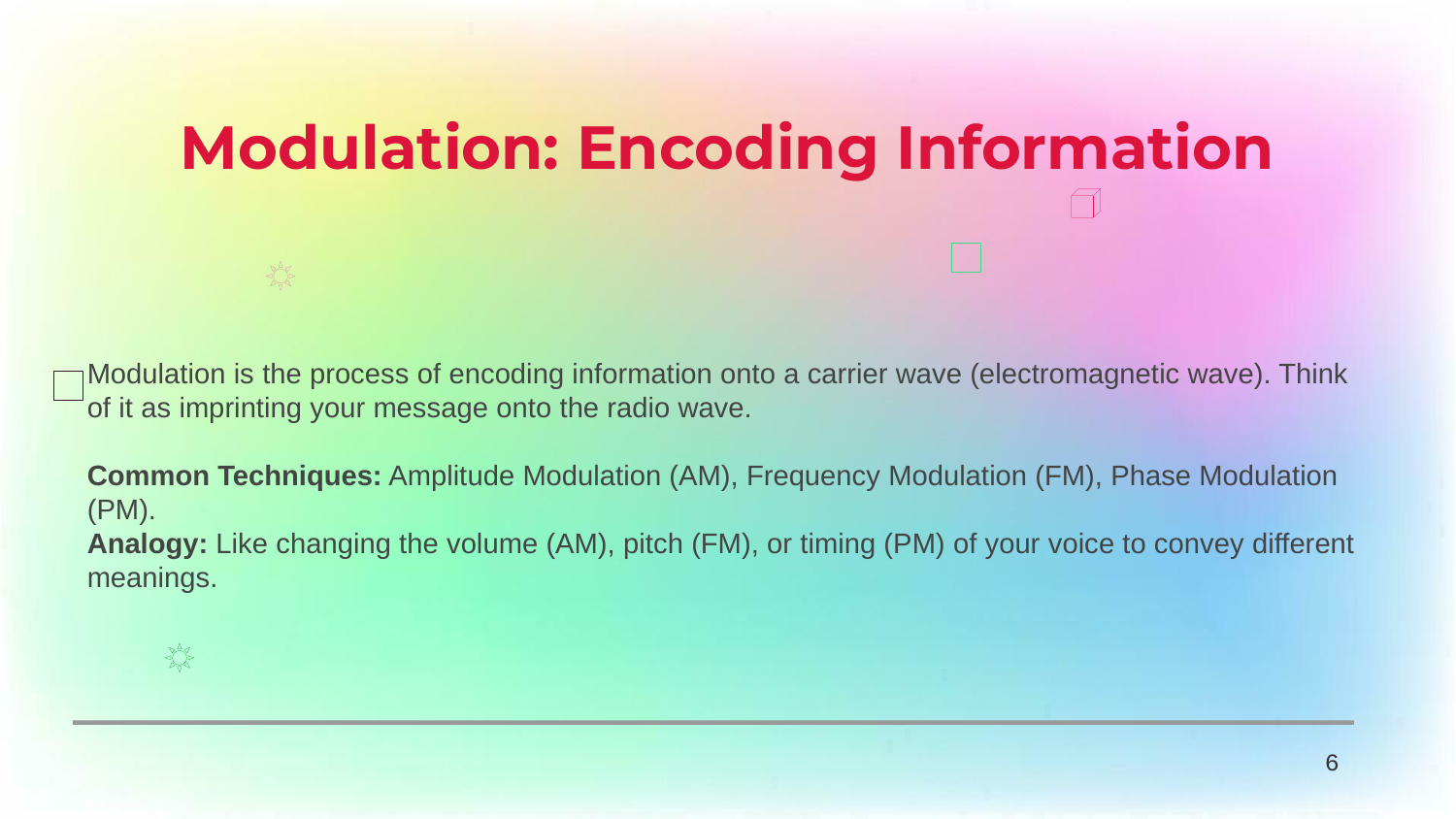

Modulation: Encoding Information

Modulation is the process of encoding information onto a carrier wave (electromagnetic wave). Think of it as imprinting your message onto the radio wave.

Common Techniques: Amplitude Modulation (AM), Frequency Modulation (FM), Phase Modulation (PM).
Analogy: Like changing the volume (AM), pitch (FM), or timing (PM) of your voice to convey different meanings.

6